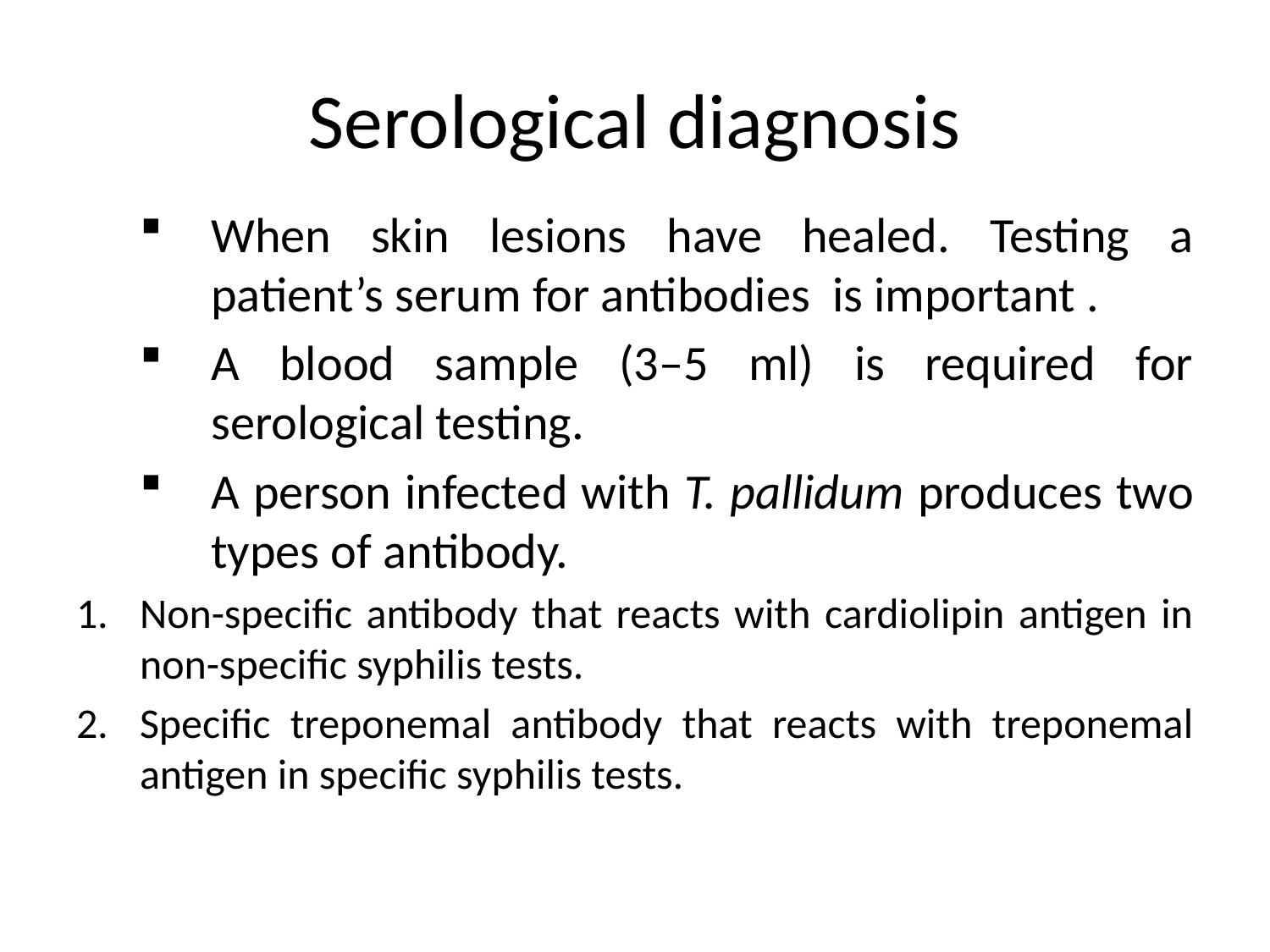

# Serological diagnosis
When skin lesions have healed. Testing a patient’s serum for antibodies  is important .
A blood sample (3–5 ml) is required for serological testing.
A person infected with T. pallidum produces two types of antibody.
Non-specific antibody that reacts with cardiolipin antigen in non-specific syphilis tests.
Specific treponemal antibody that reacts with treponemal antigen in specific syphilis tests.